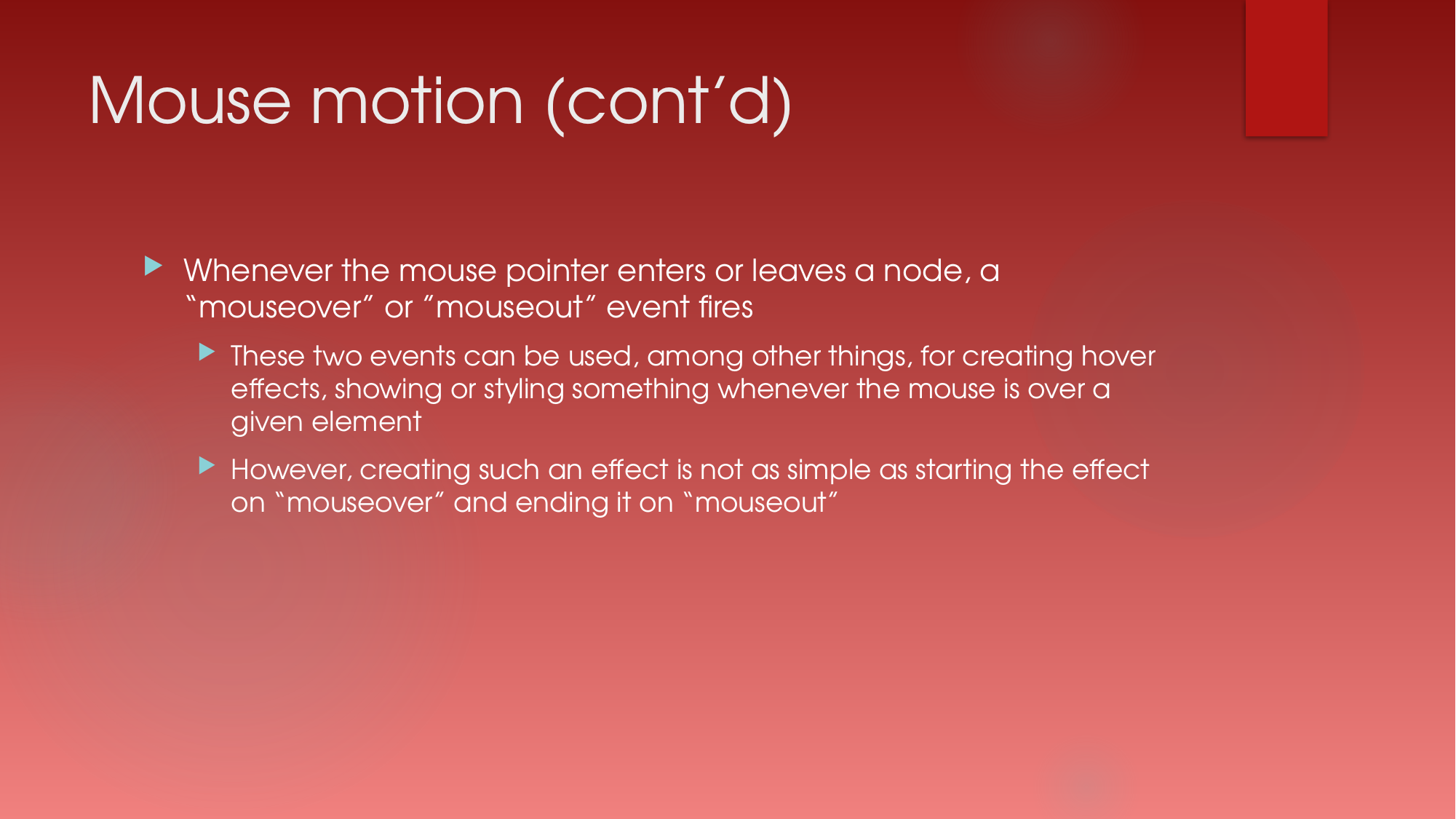

# Mouse motion (cont’d)
Whenever the mouse pointer enters or leaves a node, a “mouseover” or ”mouseout” event fires
These two events can be used, among other things, for creating hover effects, showing or styling something whenever the mouse is over a given element
However, creating such an effect is not as simple as starting the effect on “mouseover” and ending it on “mouseout”